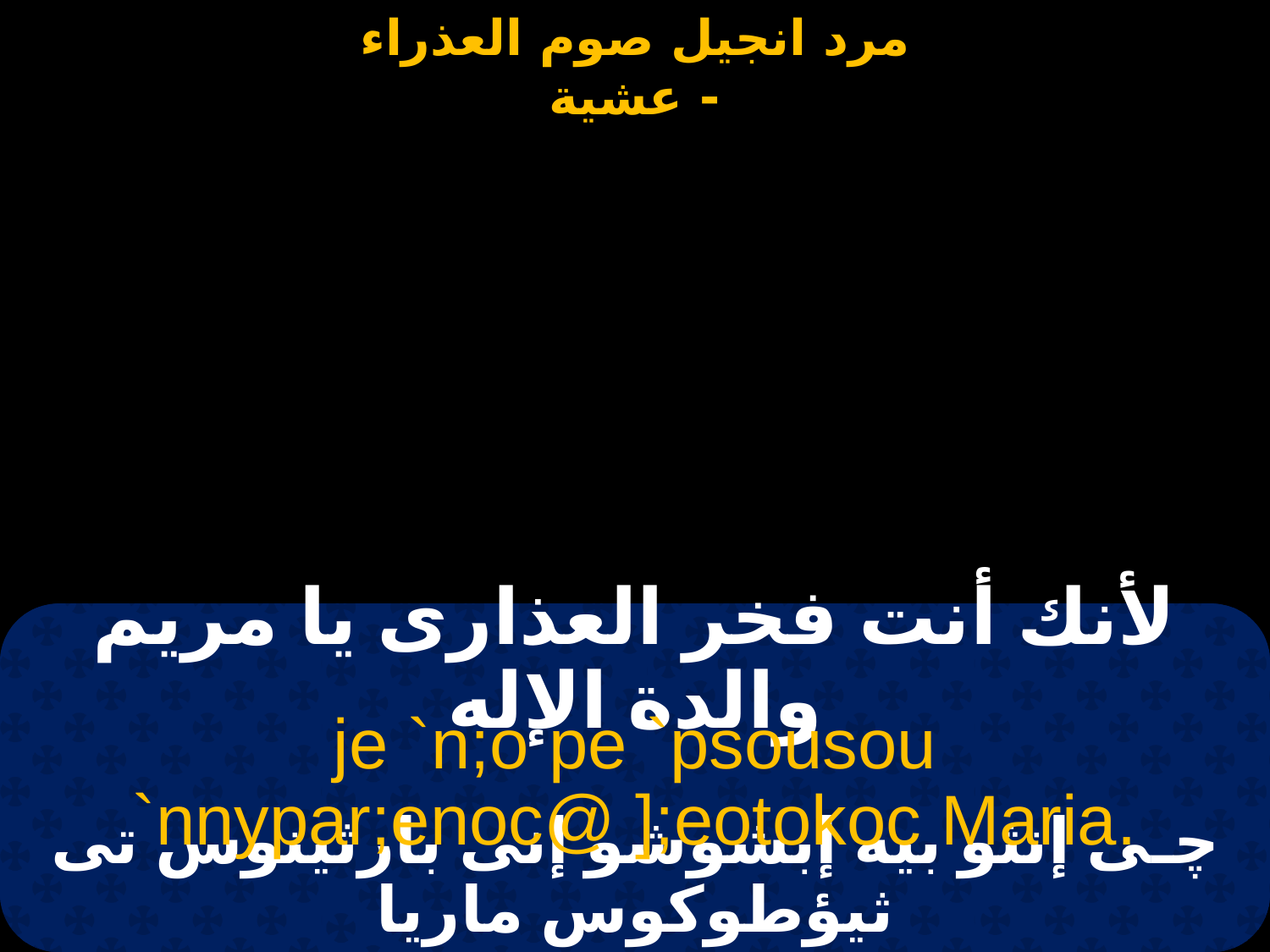

# لأنك أنت فخر العذارى يا مريم والدة الإله
je `n;o pe `psousou `nnypar;enoc@ ];eotokoc Maria.
ﭼـى إنثو بيه إبشوشو إنى بارثينوس تى ثيؤطوكوس ماريا